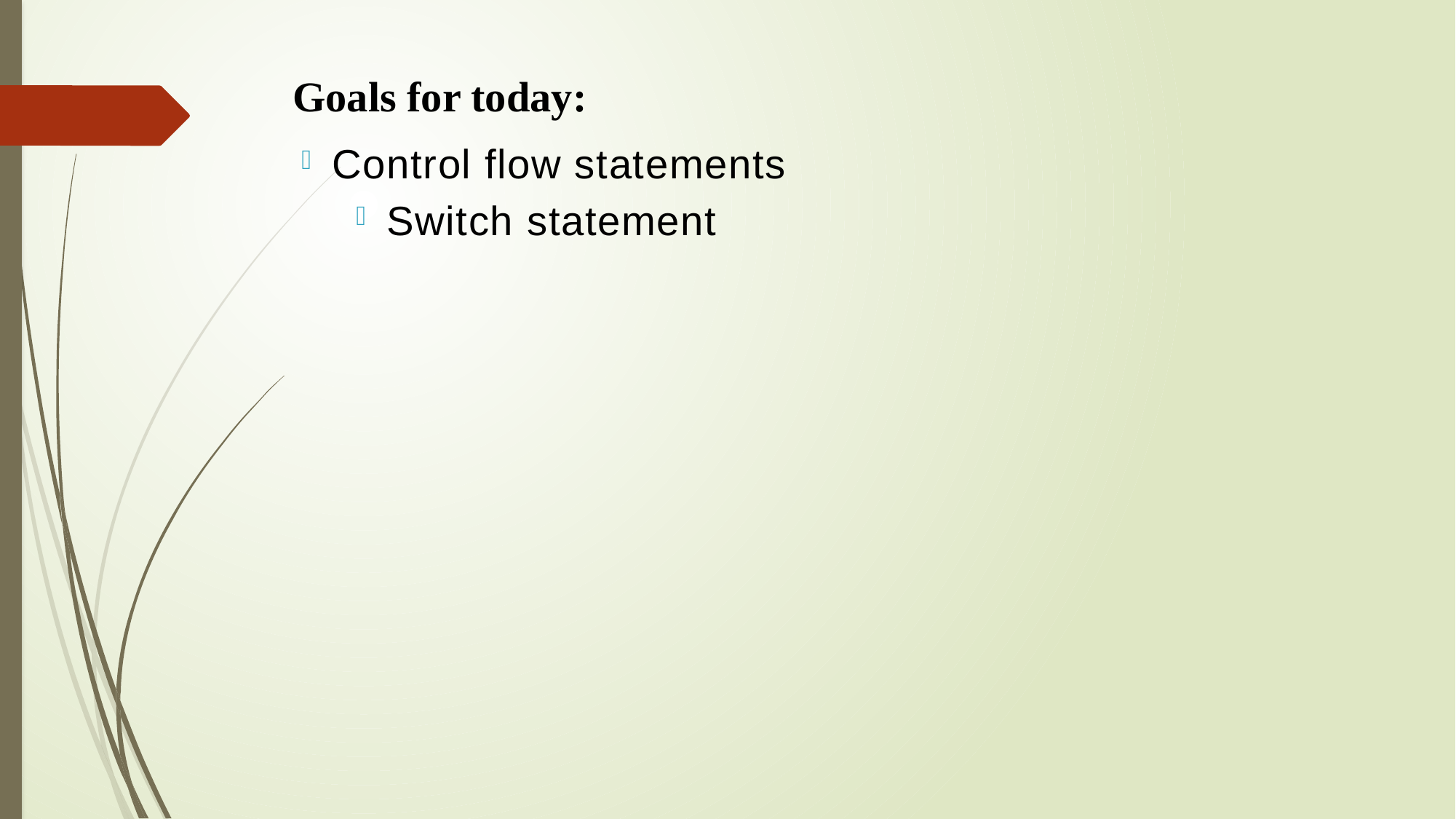

Goals for today:
Control flow statements
Switch statement